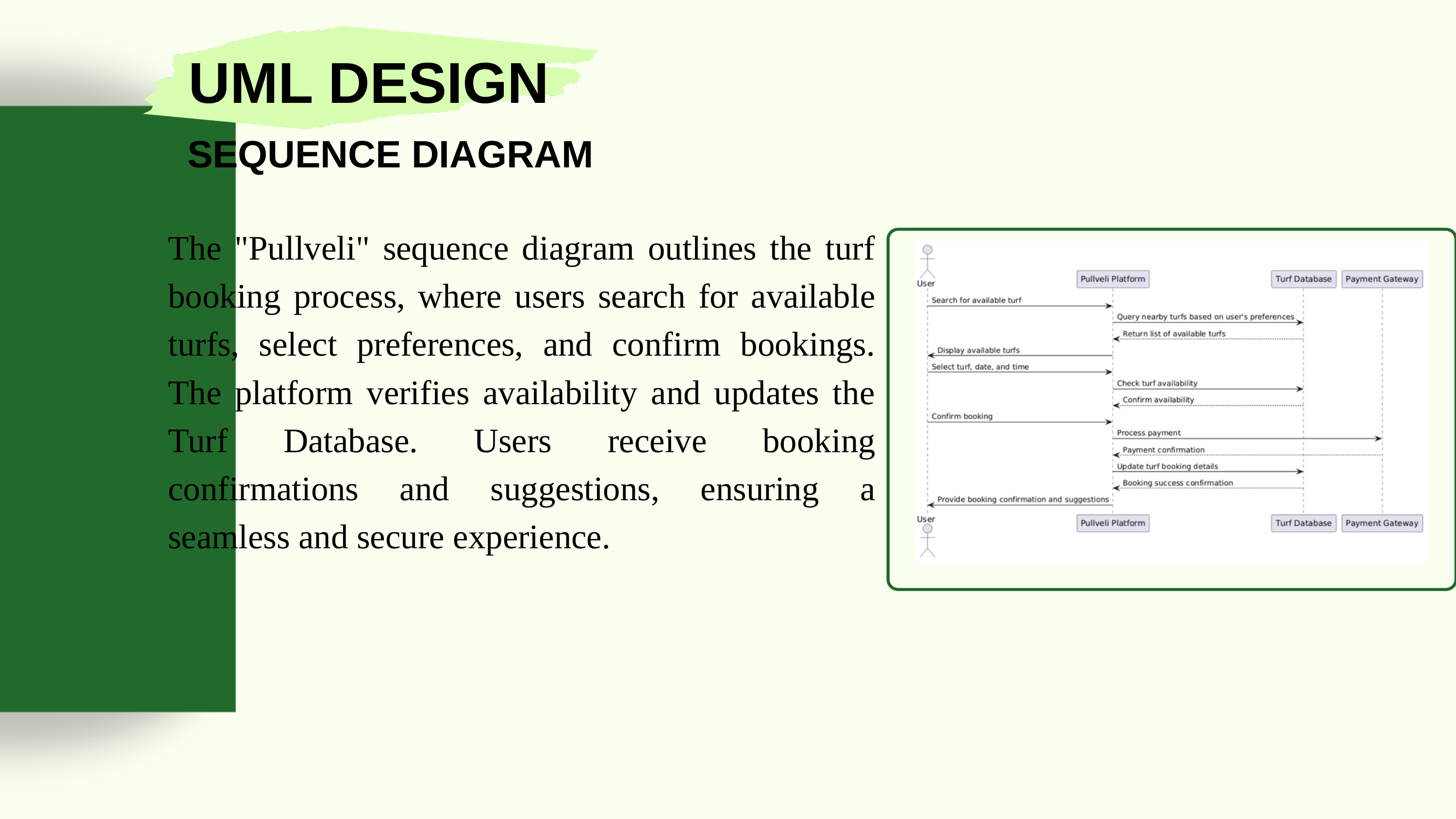

UML DESIGN
SEQUENCE DIAGRAM

The "Pullveli" sequence diagram outlines the turf booking process, where users search for available turfs, select preferences, and confirm bookings. The platform verifies availability and updates the Turf Database. Users receive booking confirmations and suggestions, ensuring a seamless and secure experience.